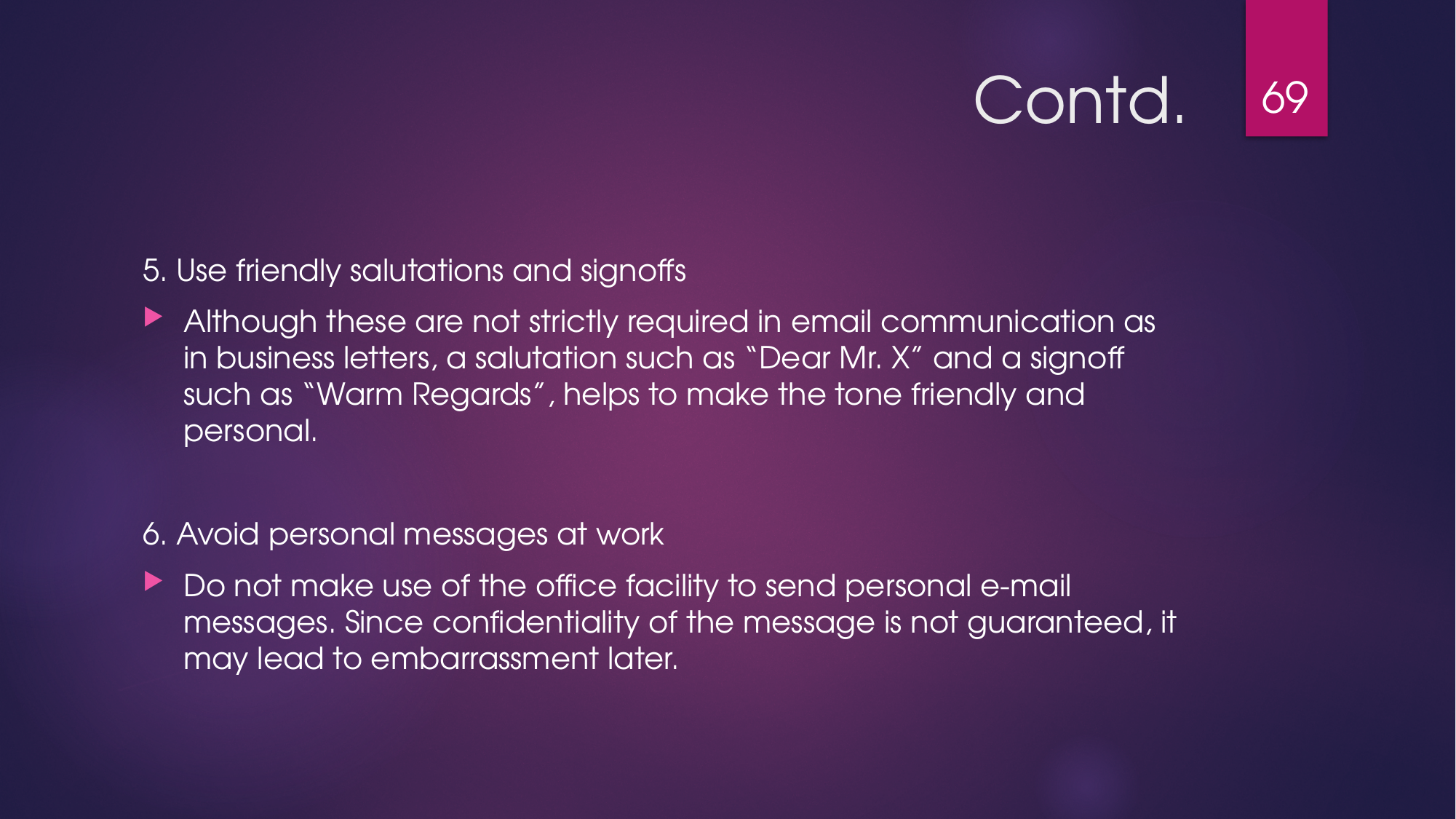

69
# Contd.
5. Use friendly salutations and sign­offs
Although these are not strictly required in e­mail communication as in business letters, a salutation such as “Dear Mr. X” and a sign­off such as “Warm Regards”, helps to make the tone friendly and personal.

6. Avoid personal messages at work
Do not make use of the office facility to send personal e­-mail messages. Since confidentiality of the message is not guaranteed, it may lead to embarrassment later.